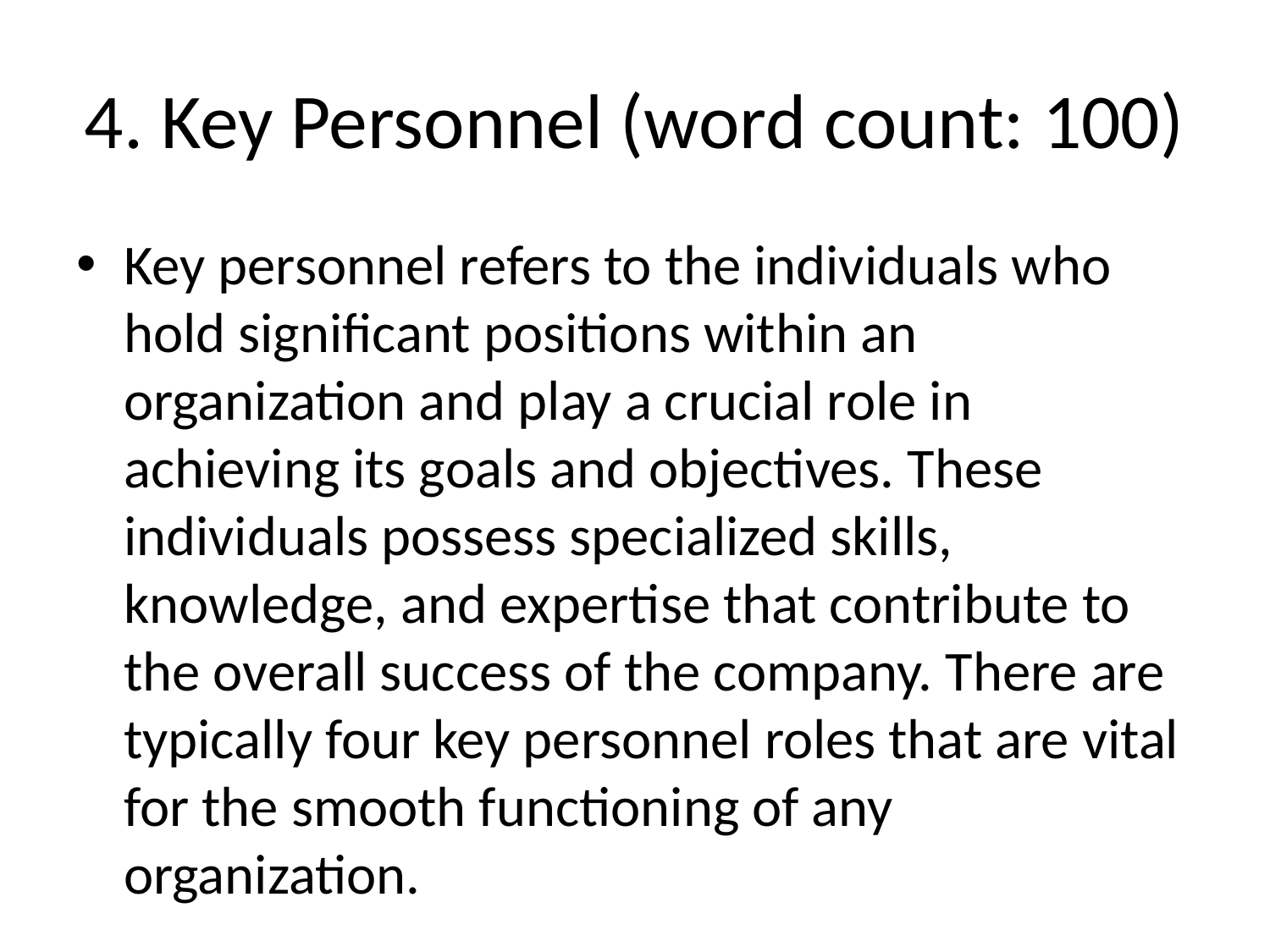

# 4. Key Personnel (word count: 100)
Key personnel refers to the individuals who hold significant positions within an organization and play a crucial role in achieving its goals and objectives. These individuals possess specialized skills, knowledge, and expertise that contribute to the overall success of the company. There are typically four key personnel roles that are vital for the smooth functioning of any organization.

1. Chief Executive Officer (CEO): The CEO is the highest-ranking executive who holds ultimate responsibility for the organization's strategic direction, overall operations, and financial performance. They make critical decisions, set goals, and drive the organization towards its vision.

2. Chief Financial Officer (CFO): The CFO is responsible for managing the organization's finances, including financial planning, budgeting, accounting, and reporting. They analyze financial data, advise on investments and cost-cutting measures, and ensure compliance with financial regulations and policies.

3. Chief Operations Officer (COO): The COO oversees the day-to-day operations of the organization and ensures that business processes and procedures are efficient and effective. They collaborate with other key personnel to implement strategies, monitor performance metrics, and drive operational improvements.

4. Chief Marketing Officer (CMO): The CMO is responsible for developing and executing marketing strategies to promote the organization's products or services. They conduct market research, identify target audiences, plan marketing campaigns, and monitor the effectiveness of marketing efforts. The CMO works closely with the sales team to generate leads and enhance brand visibility.

These key personnel roles are crucial for an organization's success as they provide leadership, expertise, and guidance in their respective areas. Their collaboration and effective management contribute to the overall growth and profitability of the organization.